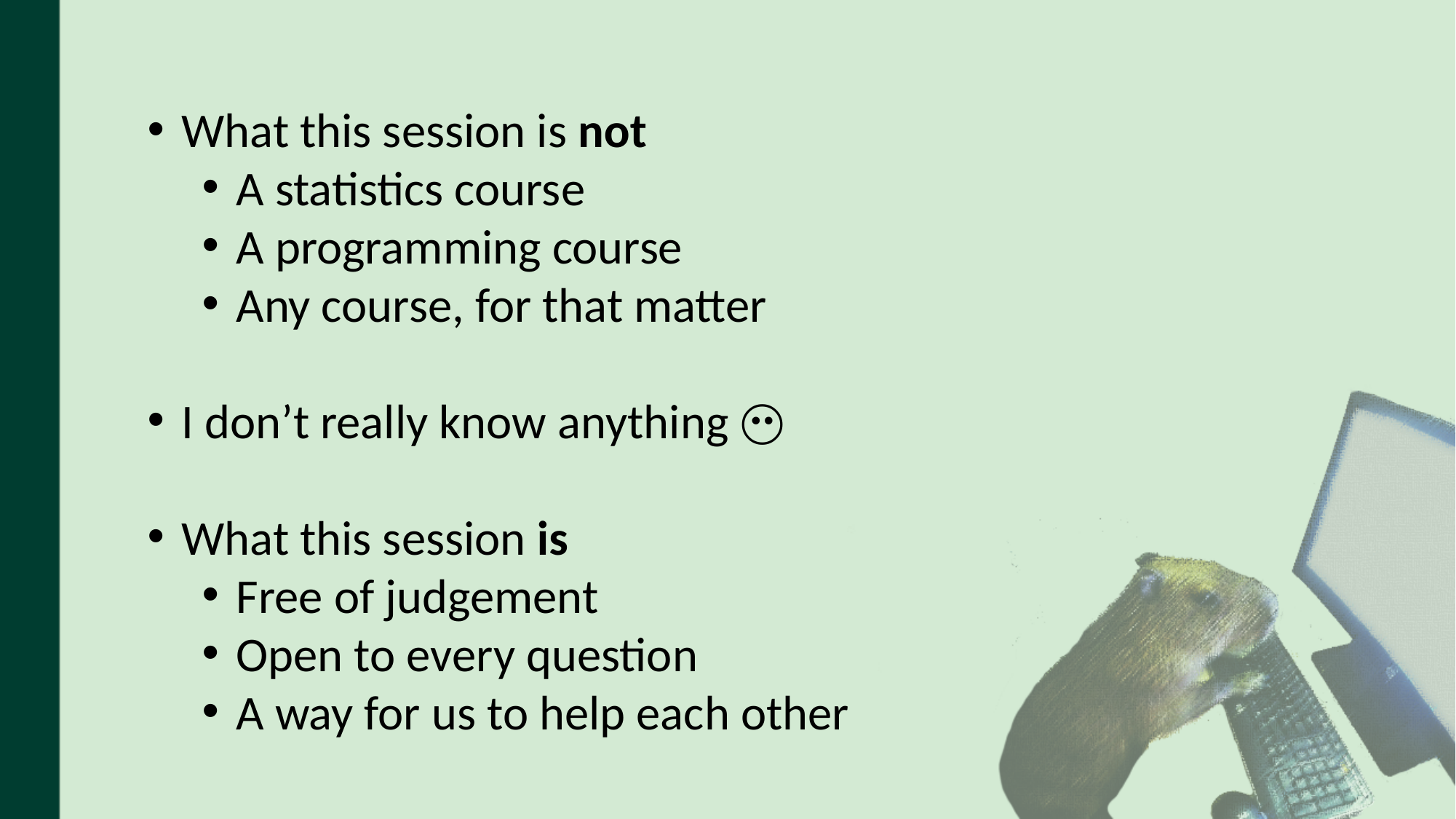

What this session is not
A statistics course
A programming course
Any course, for that matter

I don’t really know anything 😶

What this session is
Free of judgement
Open to every question
A way for us to help each other